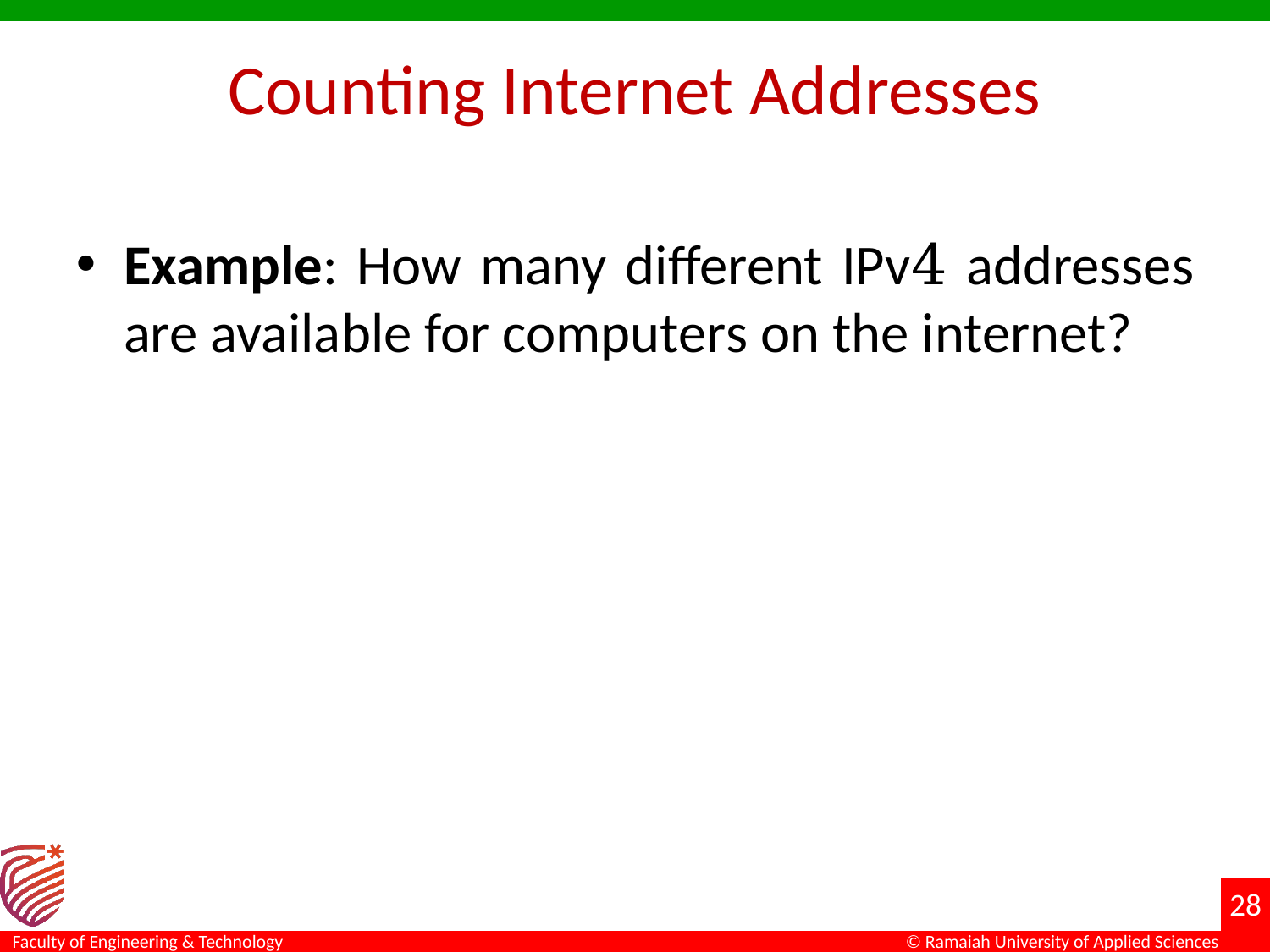

# Counting Internet Addresses
Example: How many different IPv4 addresses are available for computers on the internet?